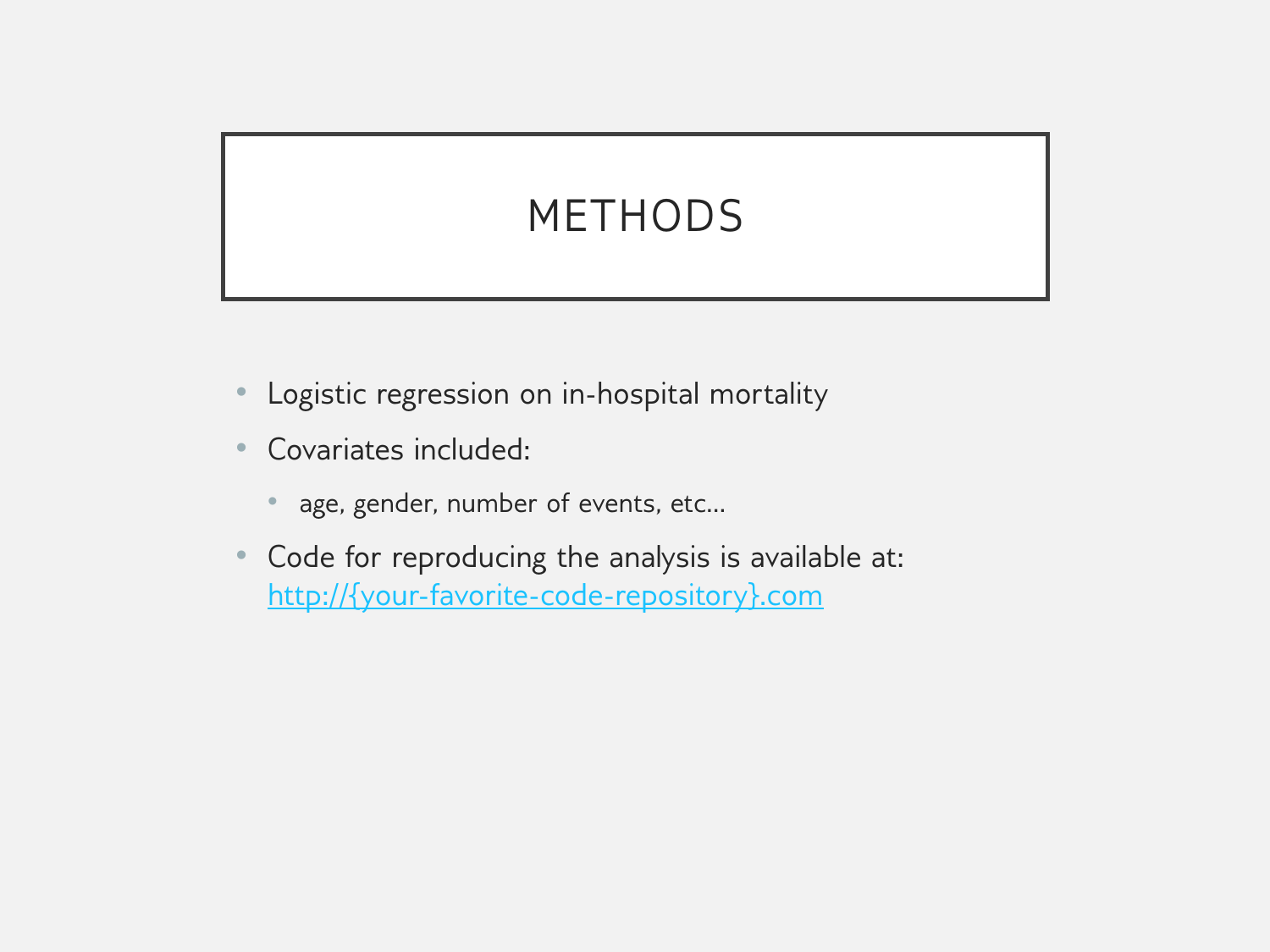

# Methods
Logistic regression on in-hospital mortality
Covariates included:
age, gender, number of events, etc…
Code for reproducing the analysis is available at: http://{your-favorite-code-repository}.com